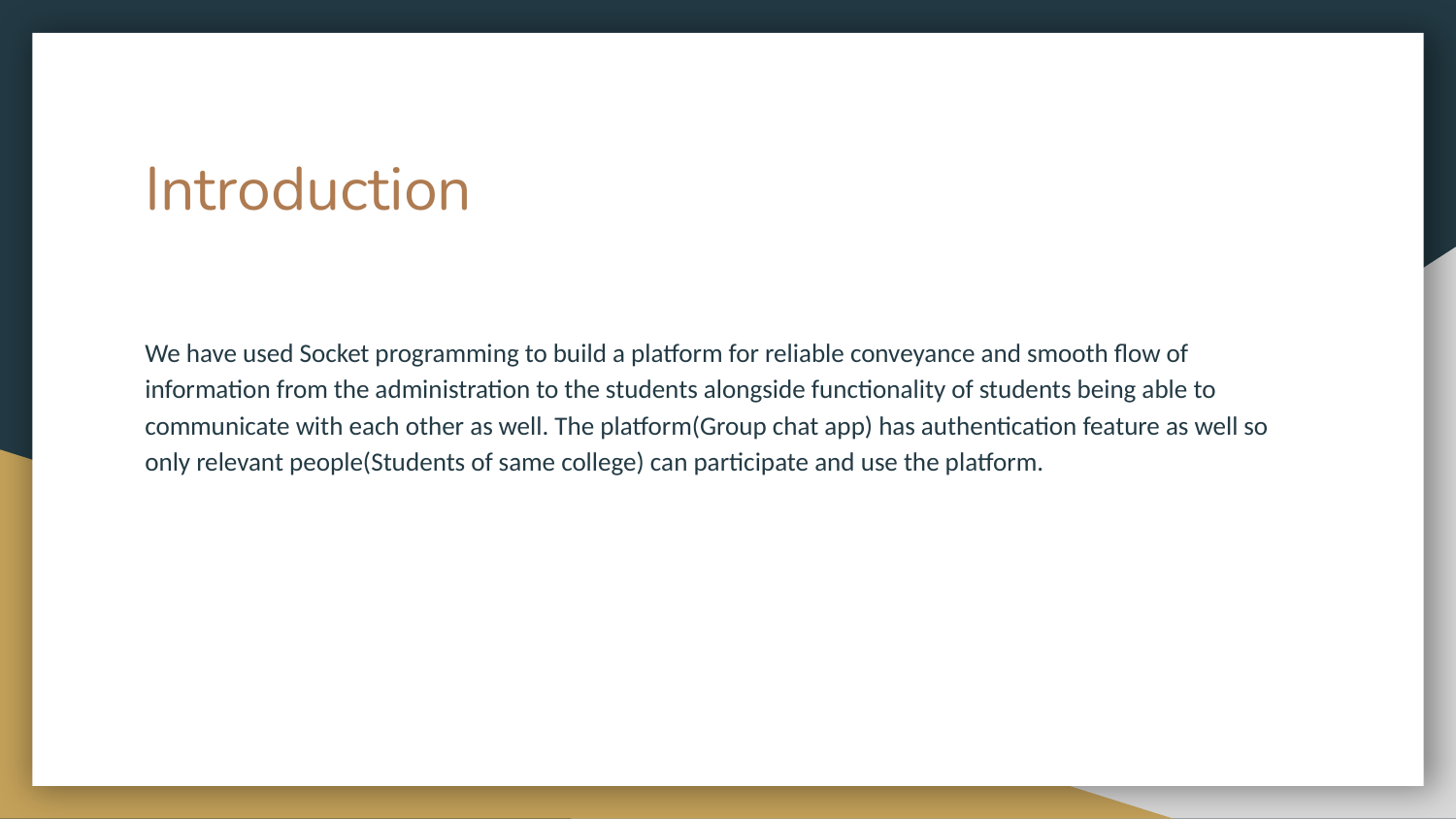

# Introduction
We have used Socket programming to build a platform for reliable conveyance and smooth flow of information from the administration to the students alongside functionality of students being able to communicate with each other as well. The platform(Group chat app) has authentication feature as well so only relevant people(Students of same college) can participate and use the platform.